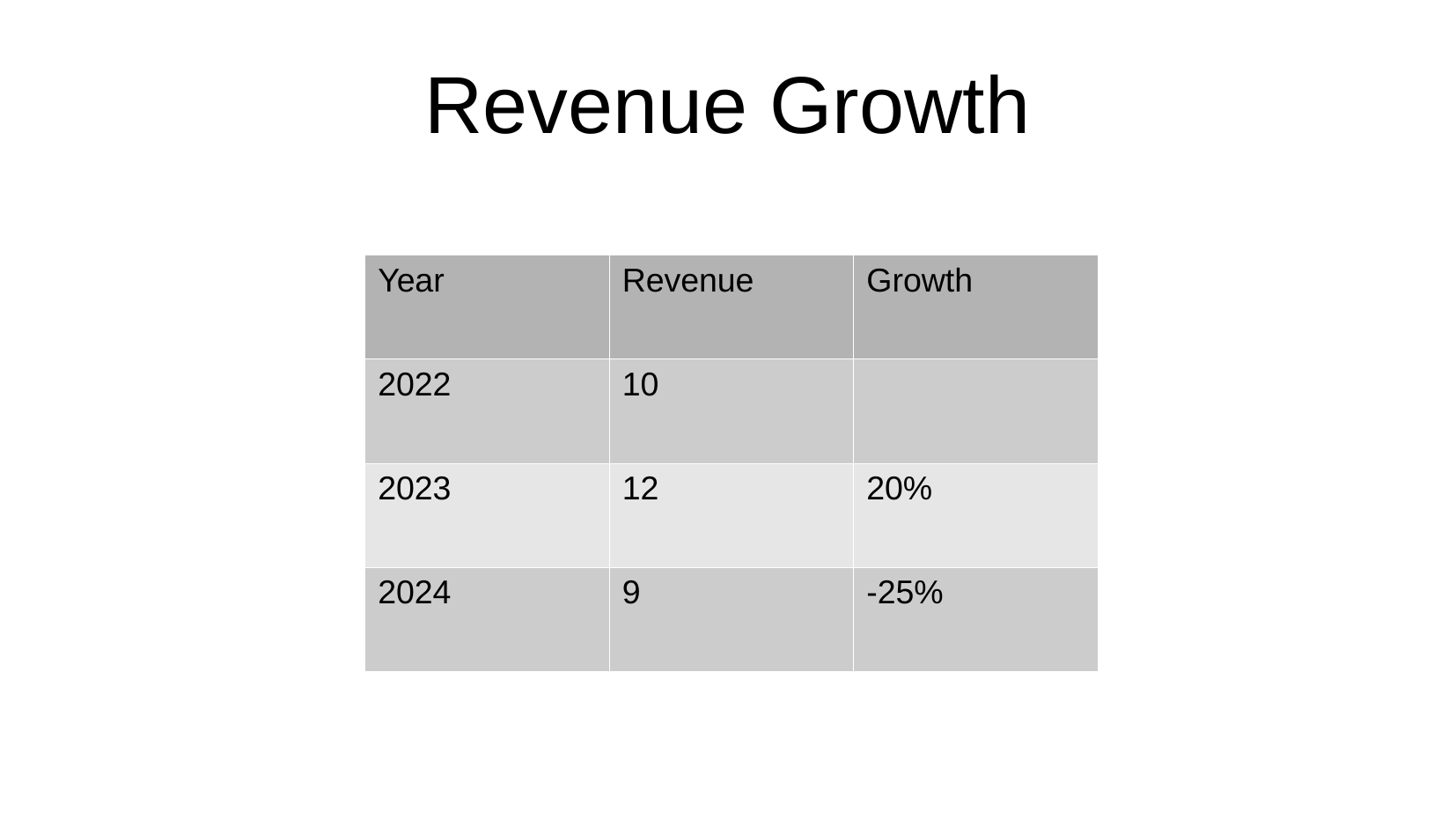

# Revenue Growth
| Year | Revenue | Growth |
| --- | --- | --- |
| 2022 | 10 |  |
| 2023 | 12 | 20% |
| 2024 | 9 | -25% |